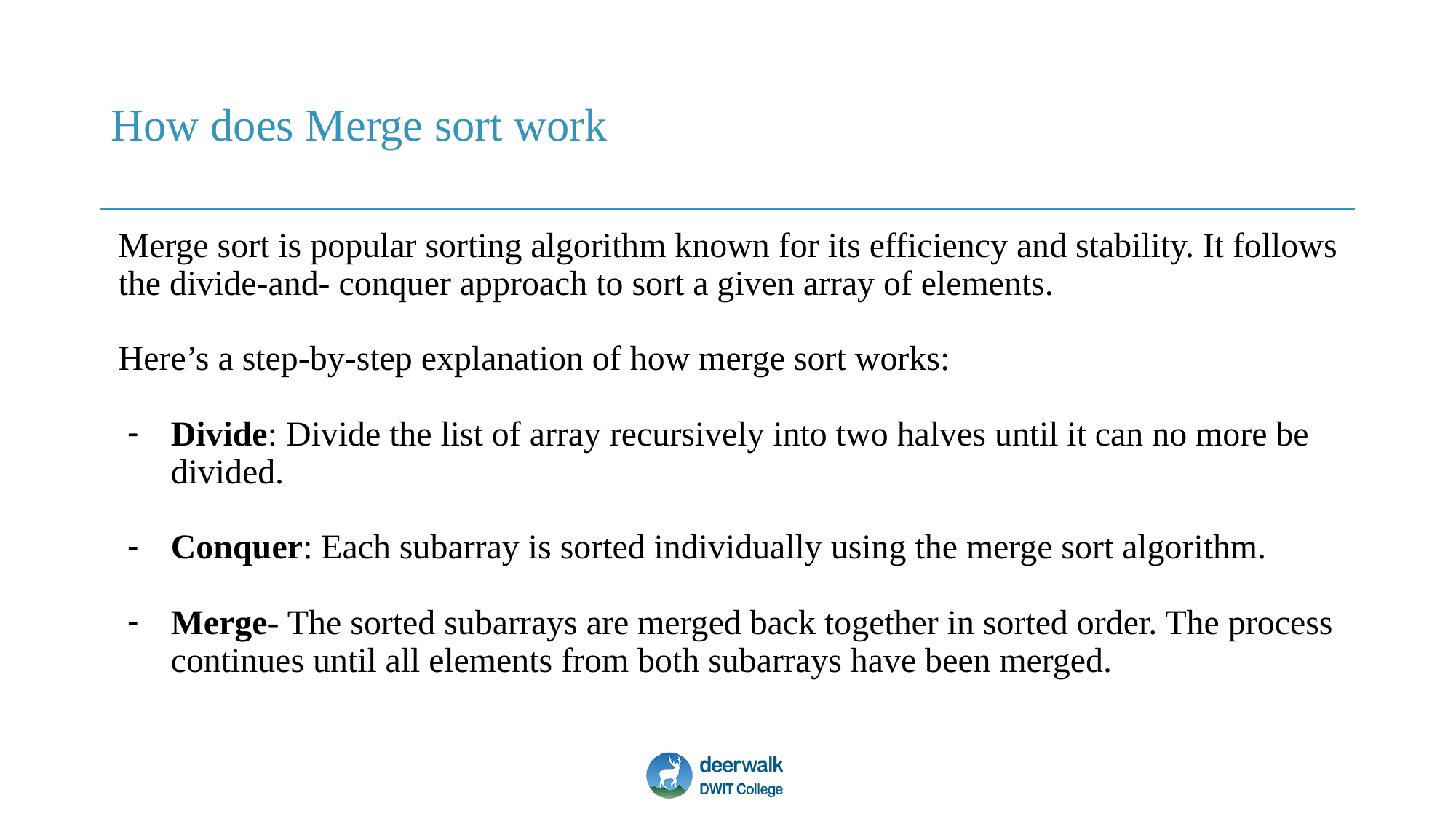

# How does Merge sort work
Merge sort is popular sorting algorithm known for its efficiency and stability. It follows the divide-and- conquer approach to sort a given array of elements.

Here’s a step-by-step explanation of how merge sort works:

Divide: Divide the list of array recursively into two halves until it can no more be divided.

Conquer: Each subarray is sorted individually using the merge sort algorithm.

Merge- The sorted subarrays are merged back together in sorted order. The process continues until all elements from both subarrays have been merged.